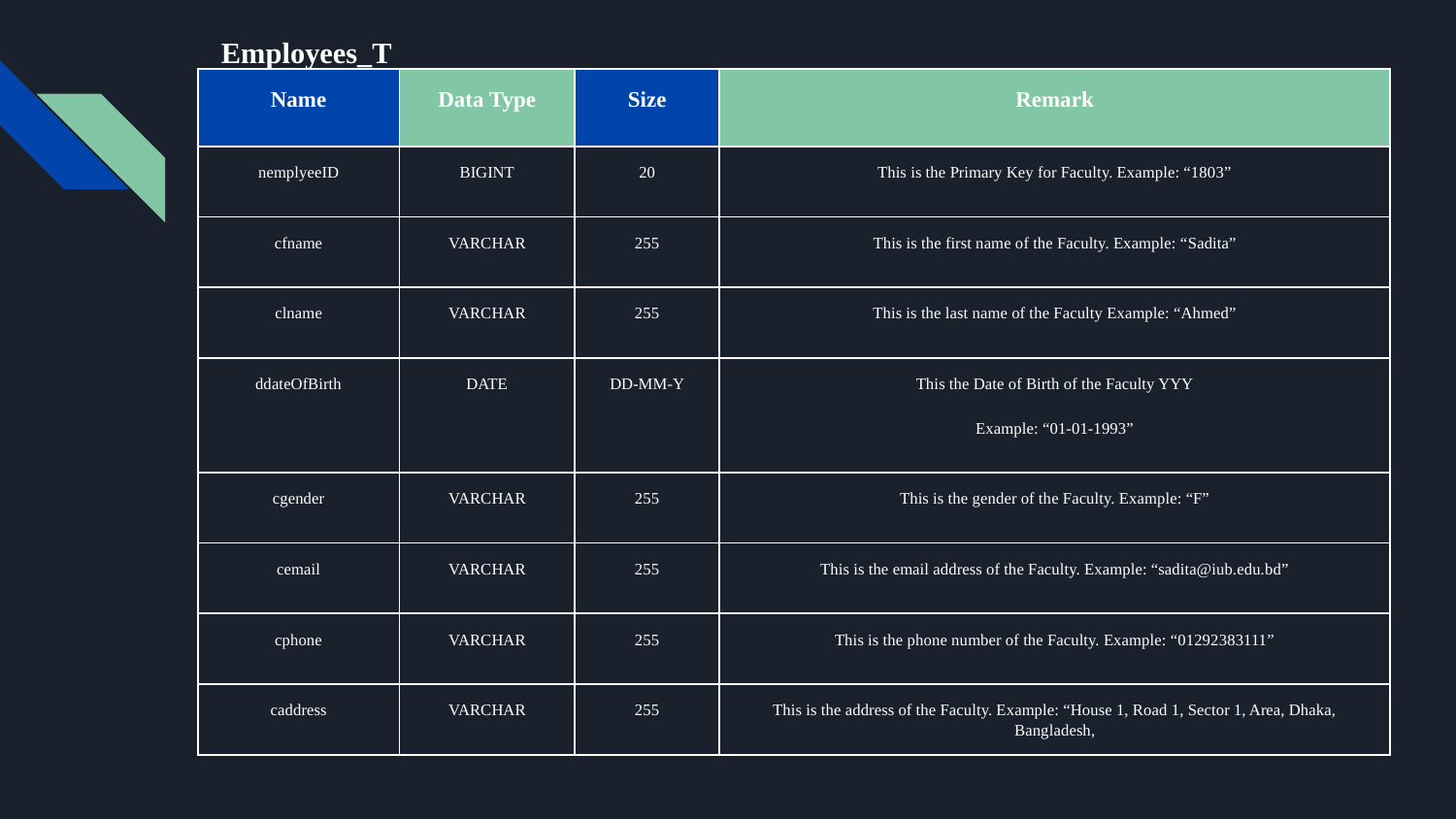

# Employees_T
| Name | Data Type | Size | Remark |
| --- | --- | --- | --- |
| nemplyeeID | BIGINT | 20 | This is the Primary Key for Faculty. Example: “1803” |
| cfname | VARCHAR | 255 | This is the first name of the Faculty. Example: “​Sadita” |
| clname | VARCHAR | 255 | This is the last name of the Faculty Example: “Ahmed” |
| ddateOfBirth | DATE | DD-MM-Y | This the Date of Birth of the Faculty YYY Example: “01-01-1993” |
| cgender | VARCHAR | 255 | This is the gender of the Faculty. Example: “F” |
| cemail | VARCHAR | 255 | This is the email address of the Faculty. Example: “sadita@iub.edu.bd” |
| cphone | VARCHAR | 255 | This is the phone number of the Faculty. Example: “01292383111” |
| caddress | VARCHAR | 255 | This is the address of the Faculty. Example: “House 1, Road 1, Sector 1, Area, Dhaka, Bangladesh, |